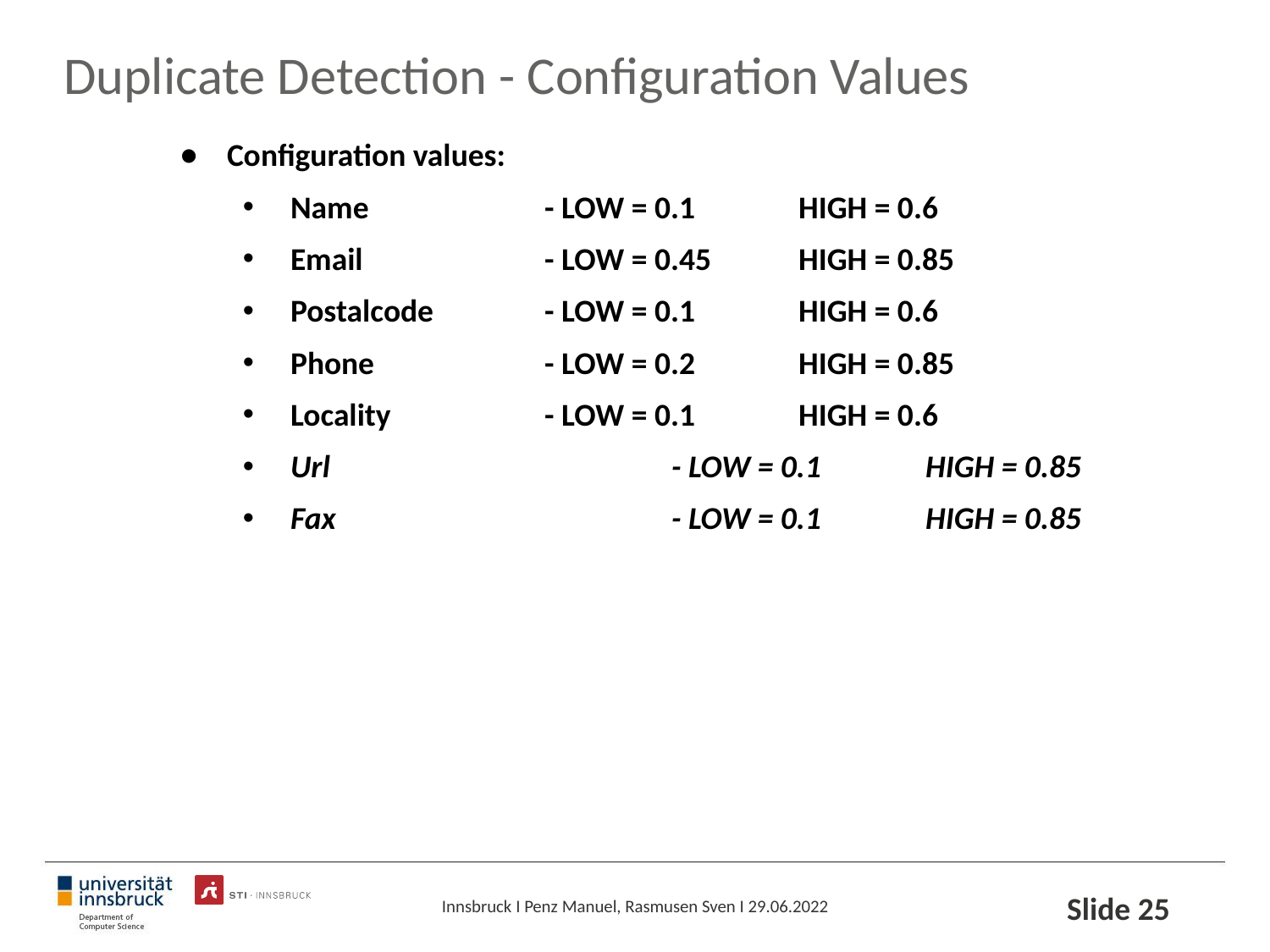

# Duplicate Detection - Configuration Values

Configuration values:
Name 		- LOW = 0.1	HIGH = 0.6
Email		- LOW = 0.45	HIGH = 0.85
Postalcode	- LOW = 0.1	HIGH = 0.6
Phone		- LOW = 0.2	HIGH = 0.85
Locality		- LOW = 0.1	HIGH = 0.6
Url			- LOW = 0.1	HIGH = 0.85
Fax			- LOW = 0.1	HIGH = 0.85
Slide 25
Innsbruck I Penz Manuel, Rasmusen Sven I 29.06.2022